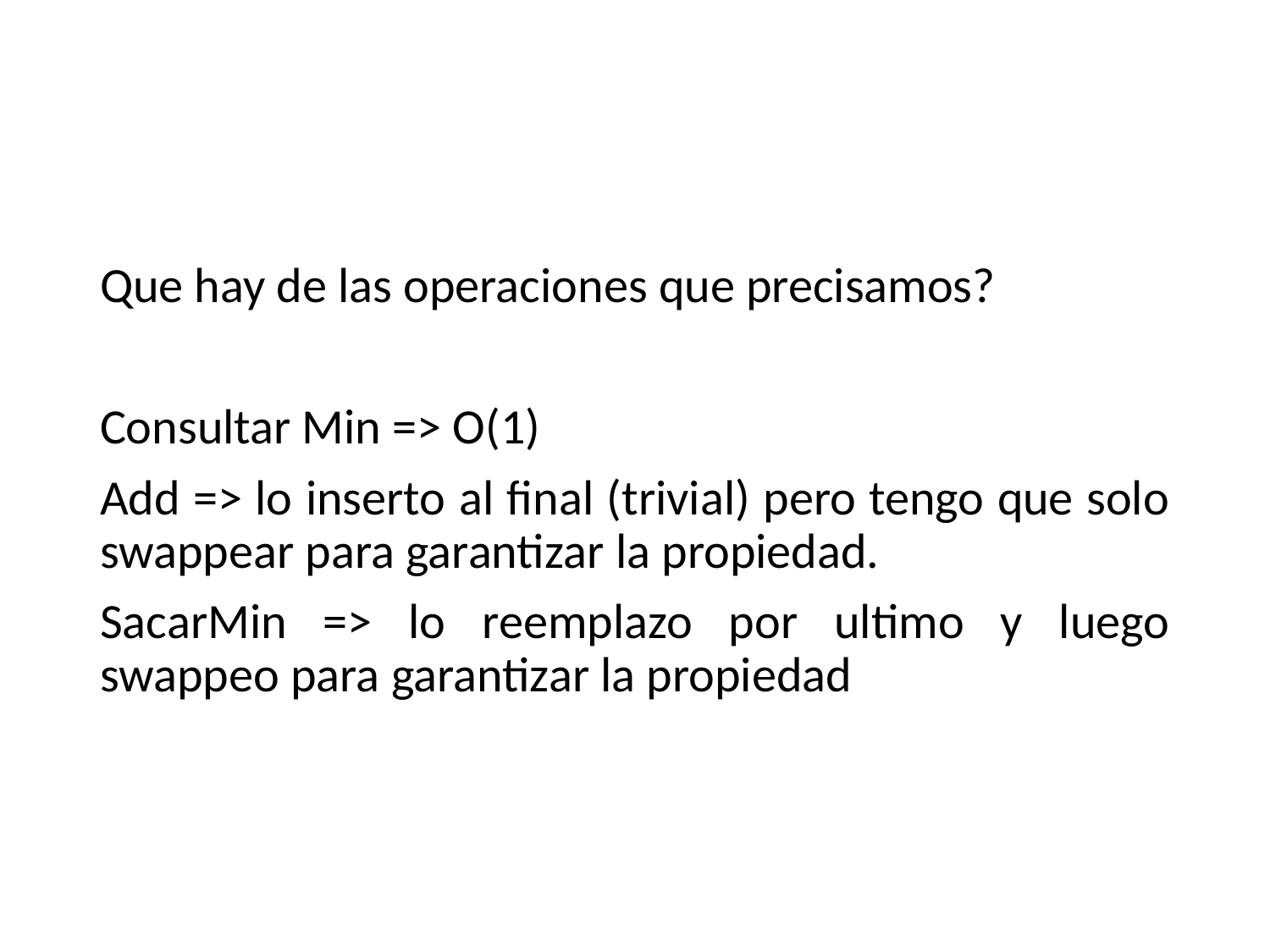

#
Que hay de las operaciones que precisamos?

Consultar Min => O(1)
Add => lo inserto al final (trivial) pero tengo que solo swappear para garantizar la propiedad.
SacarMin => lo reemplazo por ultimo y luego swappeo para garantizar la propiedad